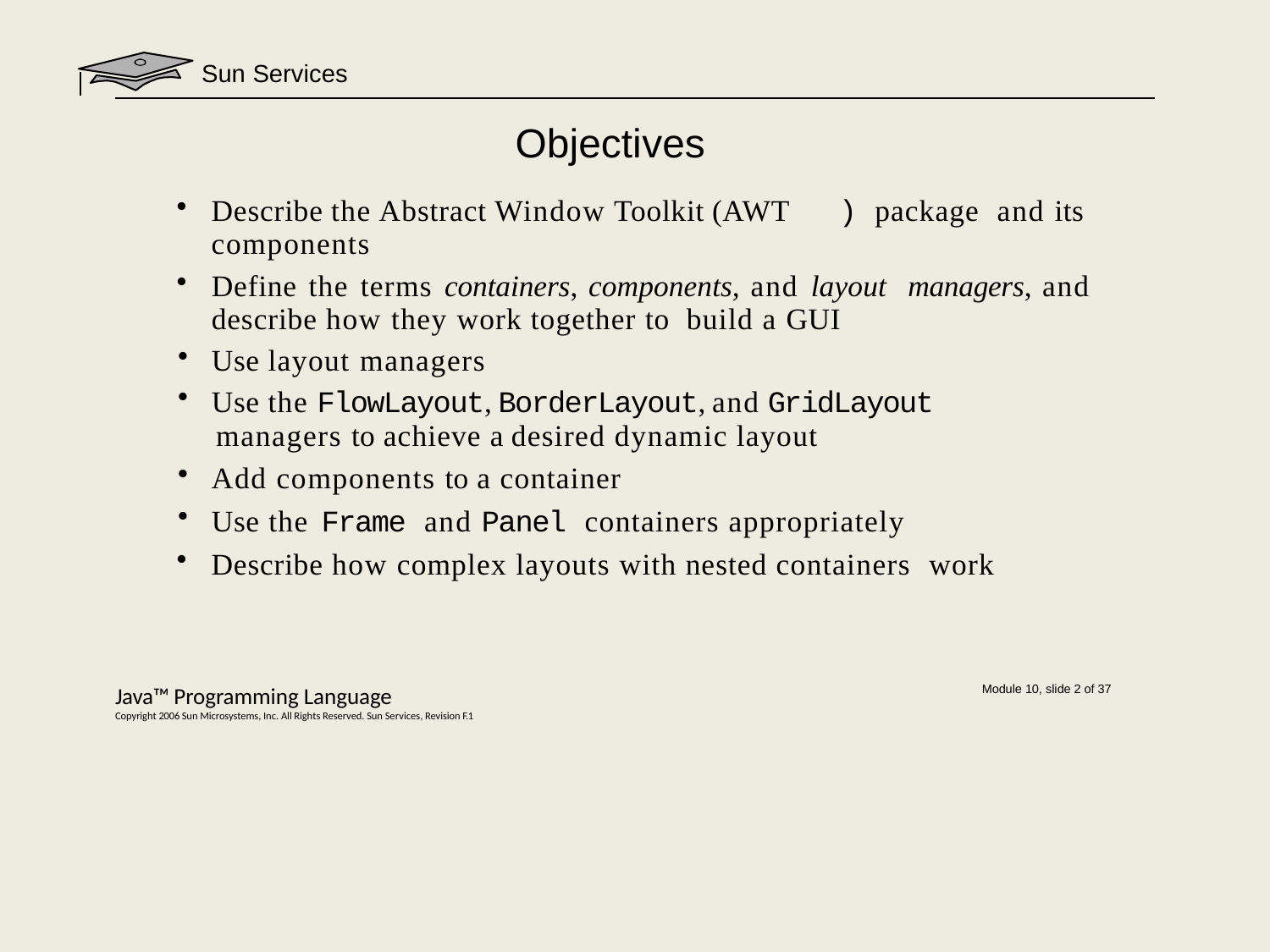

Sun Services

# Objectives
Describe the Abstract Window Toolkit (AWT	) package  and its components
Define the terms containers, components, and layout  managers, and describe how they work together to  build a GUI
Use layout managers
Use the FlowLayout, BorderLayout, and GridLayout
managers to achieve a desired dynamic layout
Add components to a container
Use the Frame and Panel containers appropriately
Describe how complex layouts with nested containers  work
Java™ Programming Language
Copyright 2006 Sun Microsystems, Inc. All Rights Reserved. Sun Services, Revision F.1
Module 10, slide 2 of 37